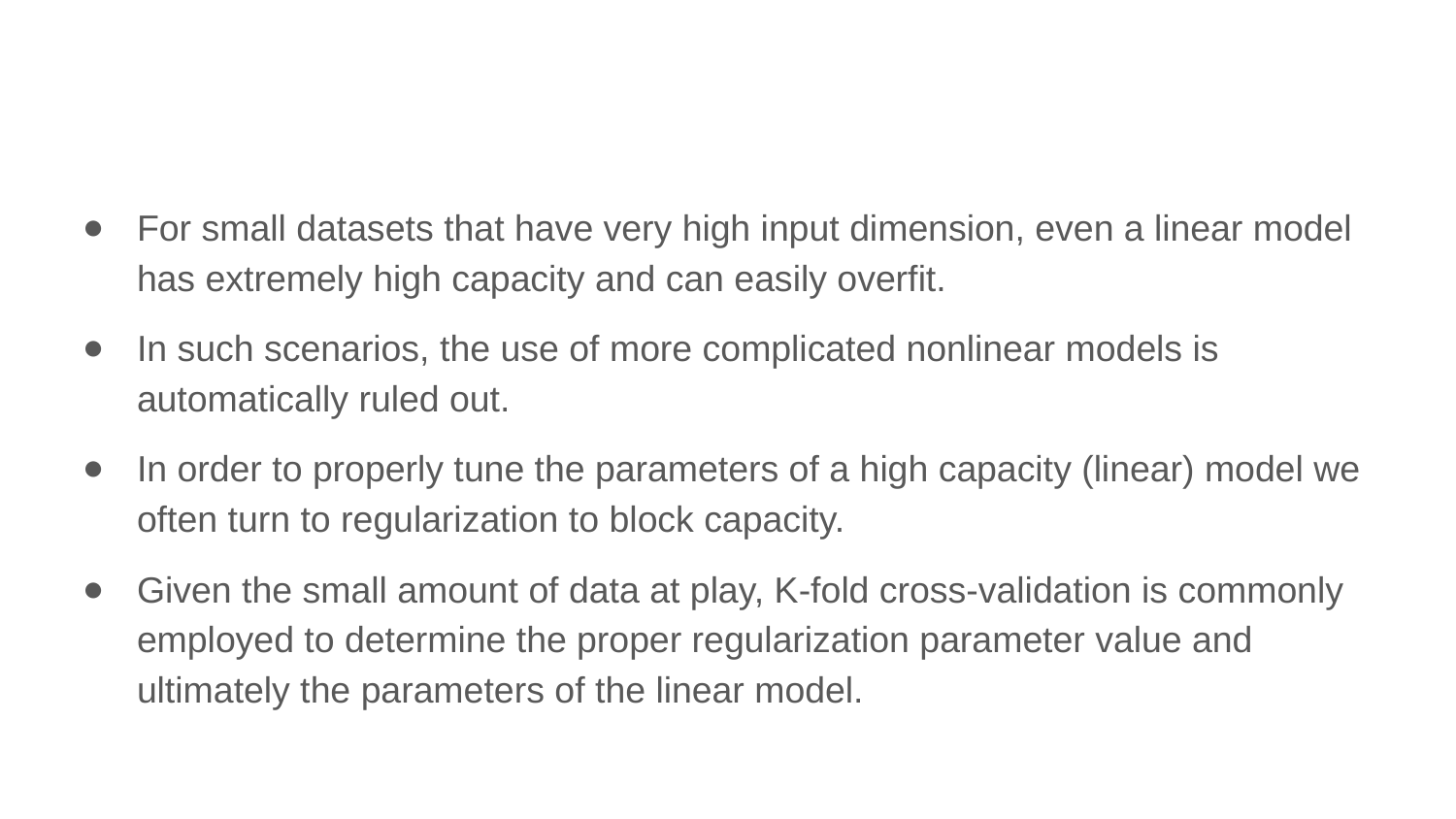

For small datasets that have very high input dimension, even a linear model has extremely high capacity and can easily overfit.
In such scenarios, the use of more complicated nonlinear models is automatically ruled out.
In order to properly tune the parameters of a high capacity (linear) model we often turn to regularization to block capacity.
Given the small amount of data at play, K-fold cross-validation is commonly employed to determine the proper regularization parameter value and ultimately the parameters of the linear model.